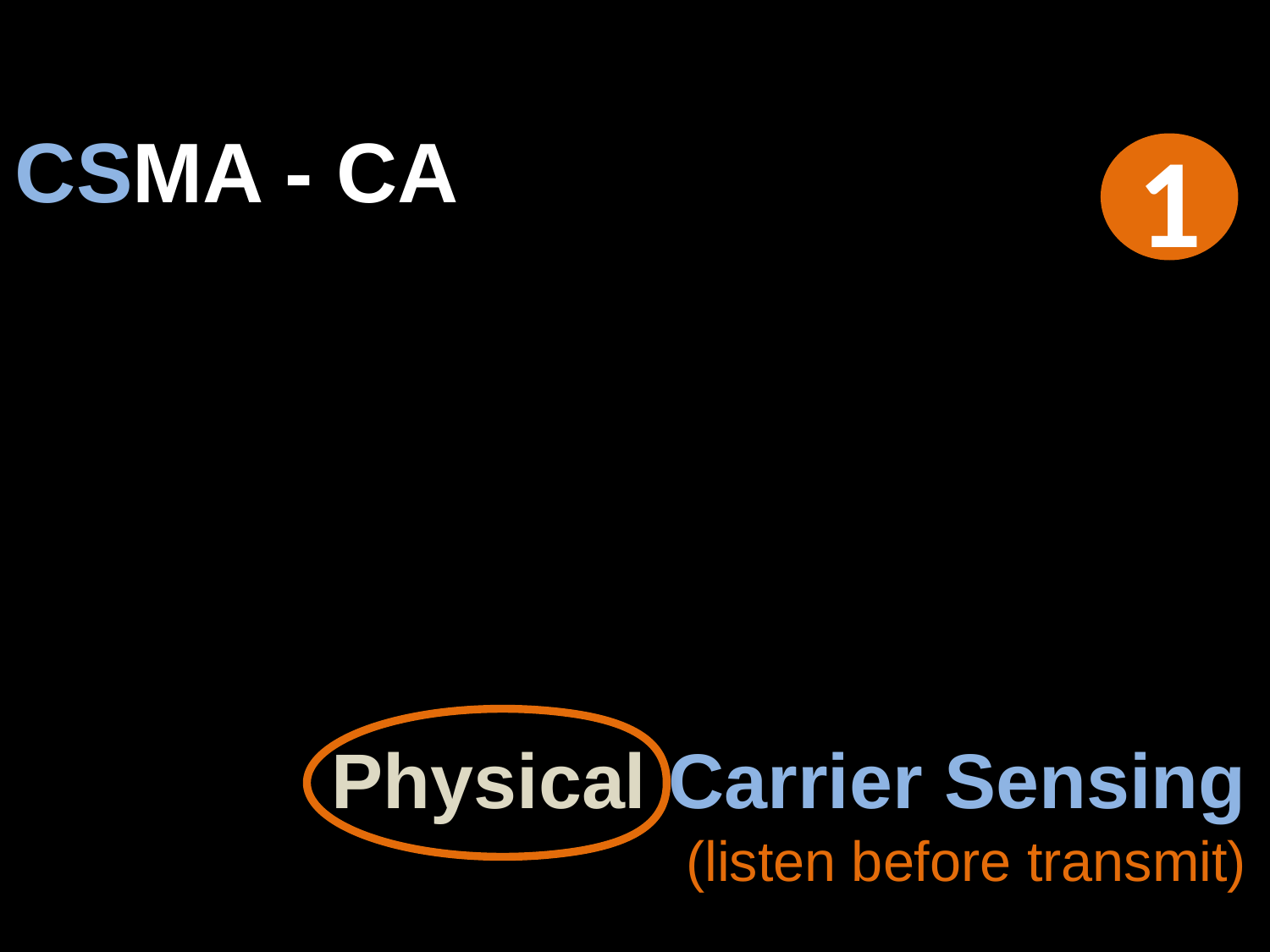

CSMA - CA
1

          Physical Carrier Sensing
(listen before transmit)